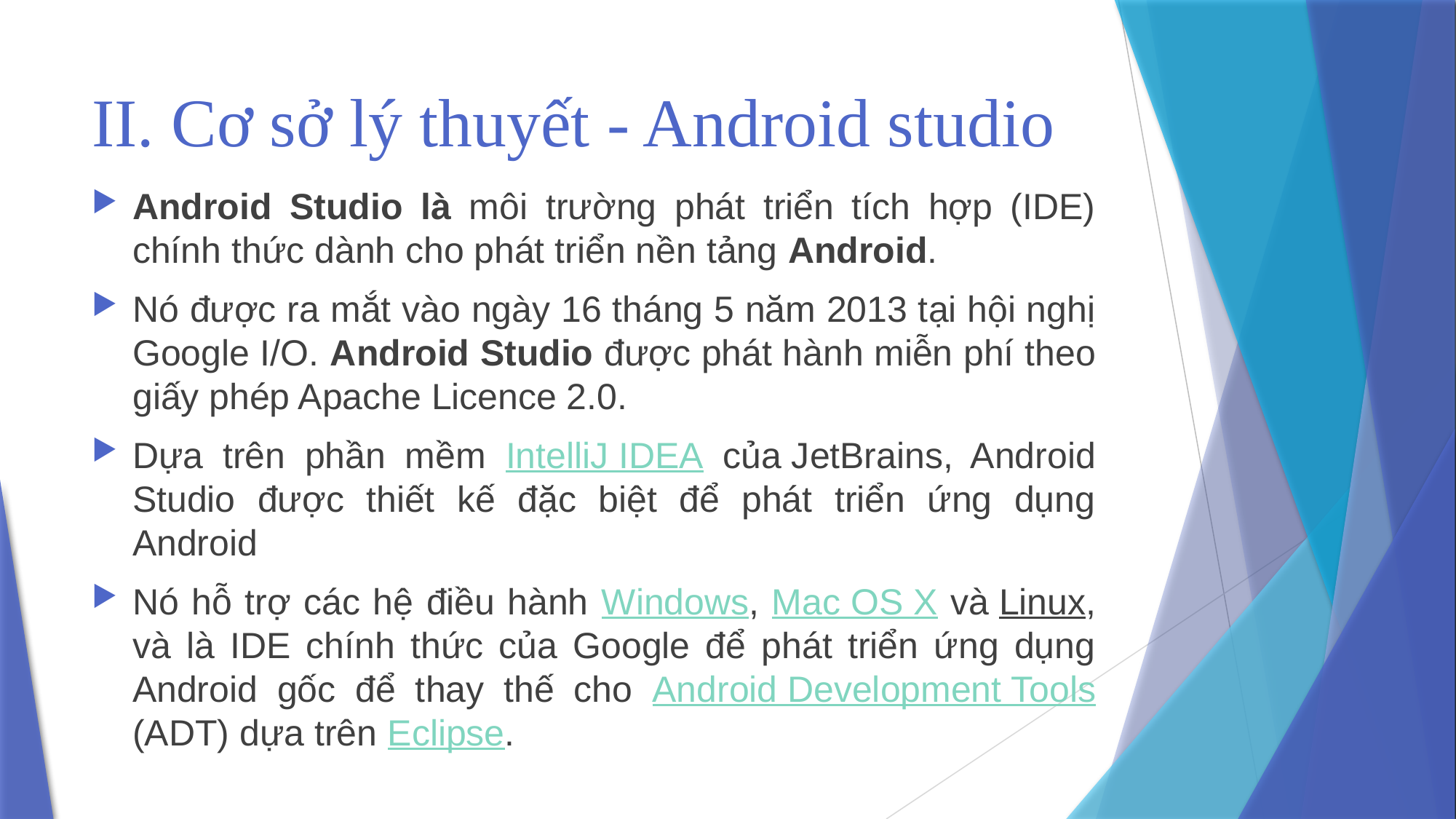

# II. Cơ sở lý thuyết - Android studio
Android Studio là môi trường phát triển tích hợp (IDE) chính thức dành cho phát triển nền tảng Android.
Nó được ra mắt vào ngày 16 tháng 5 năm 2013 tại hội nghị Google I/O. Android Studio được phát hành miễn phí theo giấy phép Apache Licence 2.0.
Dựa trên phần mềm IntelliJ IDEA của JetBrains, Android Studio được thiết kế đặc biệt để phát triển ứng dụng Android
Nó hỗ trợ các hệ điều hành Windows, Mac OS X và Linux, và là IDE chính thức của Google để phát triển ứng dụng Android gốc để thay thế cho Android Development Tools (ADT) dựa trên Eclipse.